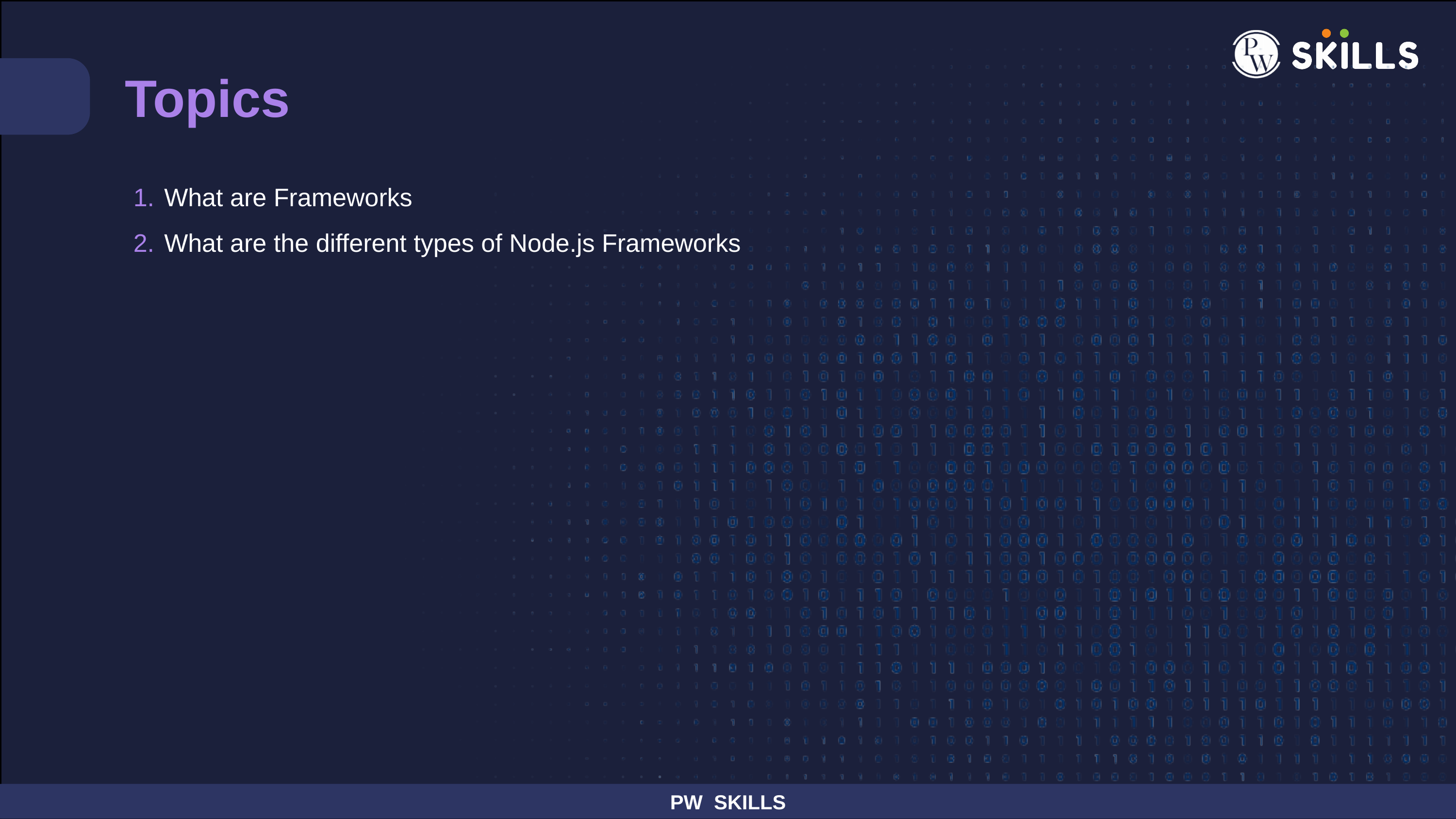

Topics
What are Frameworks
What are the different types of Node.js Frameworks